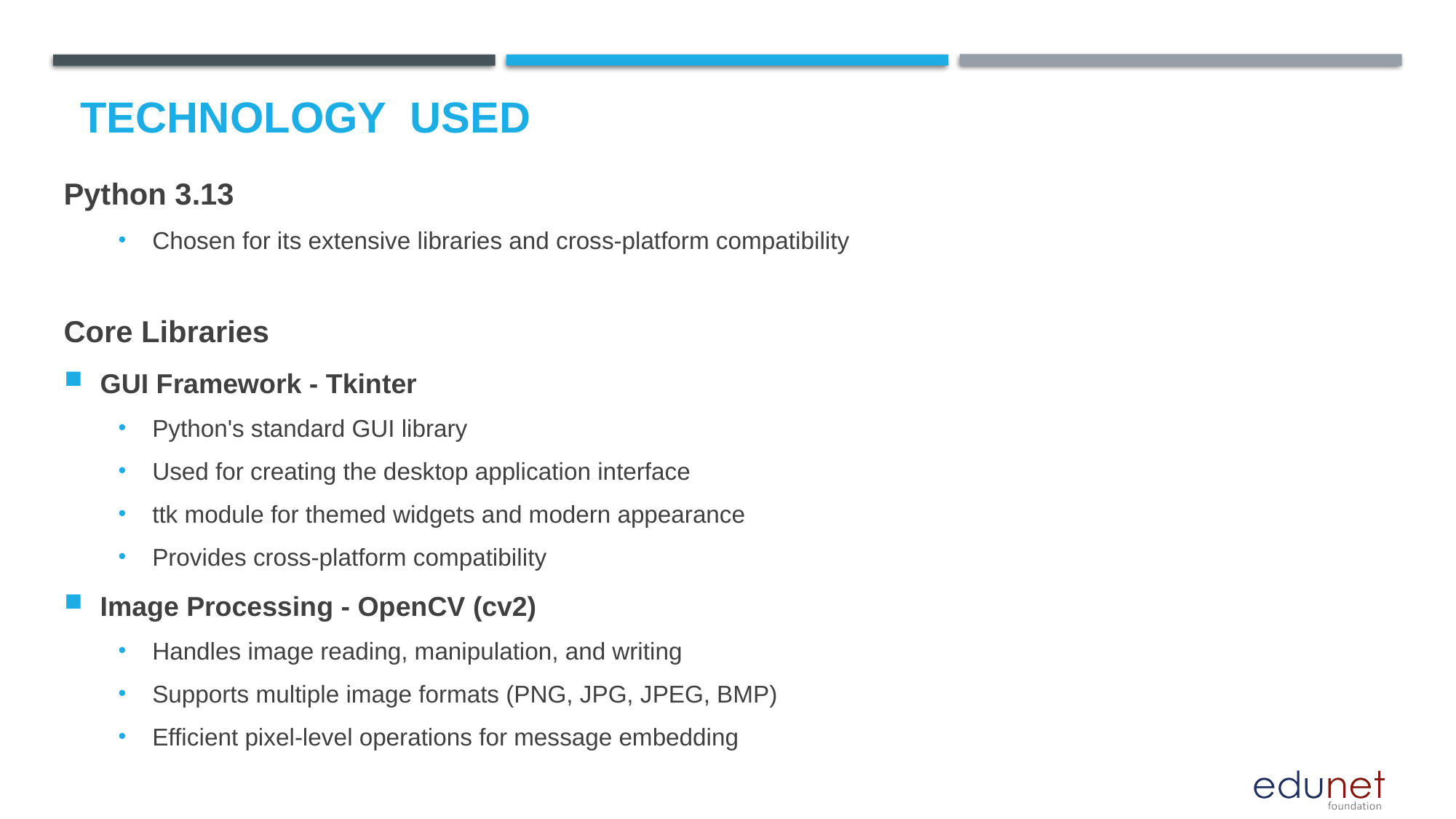

# Technology  used

Python 3.13
Chosen for its extensive libraries and cross-platform compatibility

Core Libraries
GUI Framework - Tkinter
Python's standard GUI library
Used for creating the desktop application interface
ttk module for themed widgets and modern appearance
Provides cross-platform compatibility
Image Processing - OpenCV (cv2)
Handles image reading, manipulation, and writing
Supports multiple image formats (PNG, JPG, JPEG, BMP)
Efficient pixel-level operations for message embedding